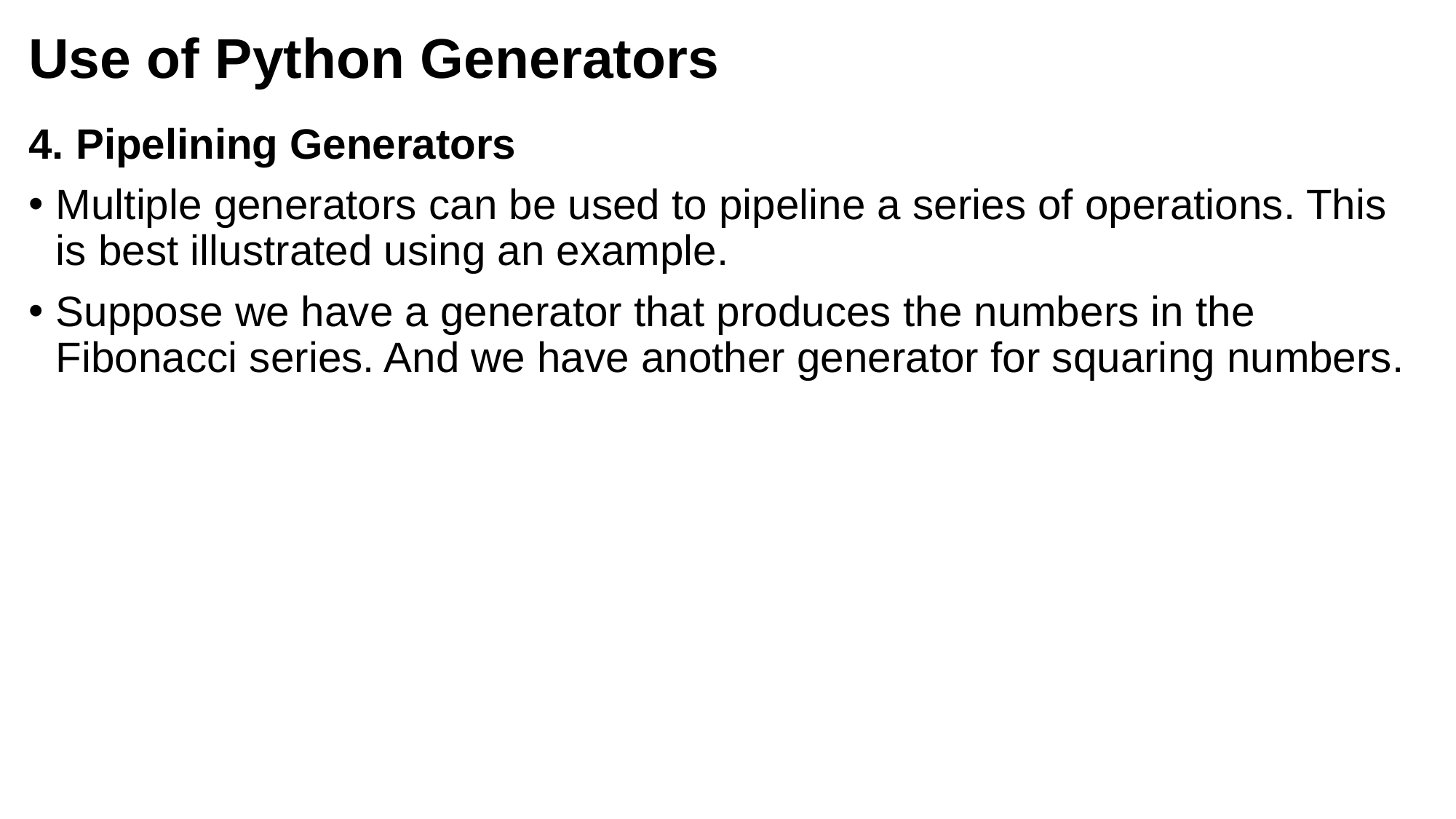

# Use of Python Generators
4. Pipelining Generators
Multiple generators can be used to pipeline a series of operations. This is best illustrated using an example.
Suppose we have a generator that produces the numbers in the Fibonacci series. And we have another generator for squaring numbers.